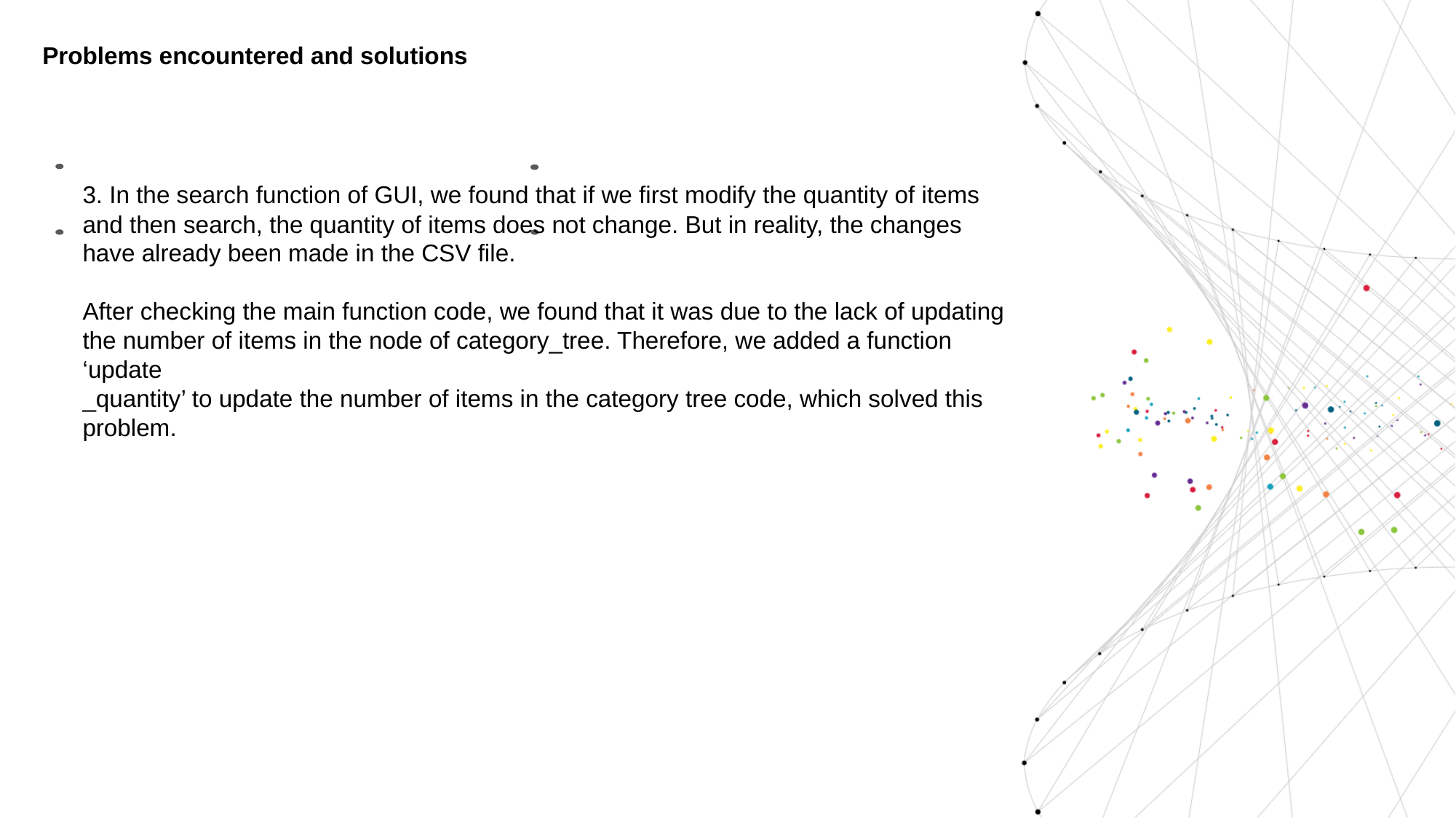

Problems encountered and solutions

3. In the search function of GUI, we found that if we first modify the quantity of items and then search, the quantity of items does not change. But in reality, the changes have already been made in the CSV file.

After checking the main function code, we found that it was due to the lack of updating the number of items in the node of category_tree. Therefore, we added a function ‘update
_quantity’ to update the number of items in the category tree code, which solved this problem.